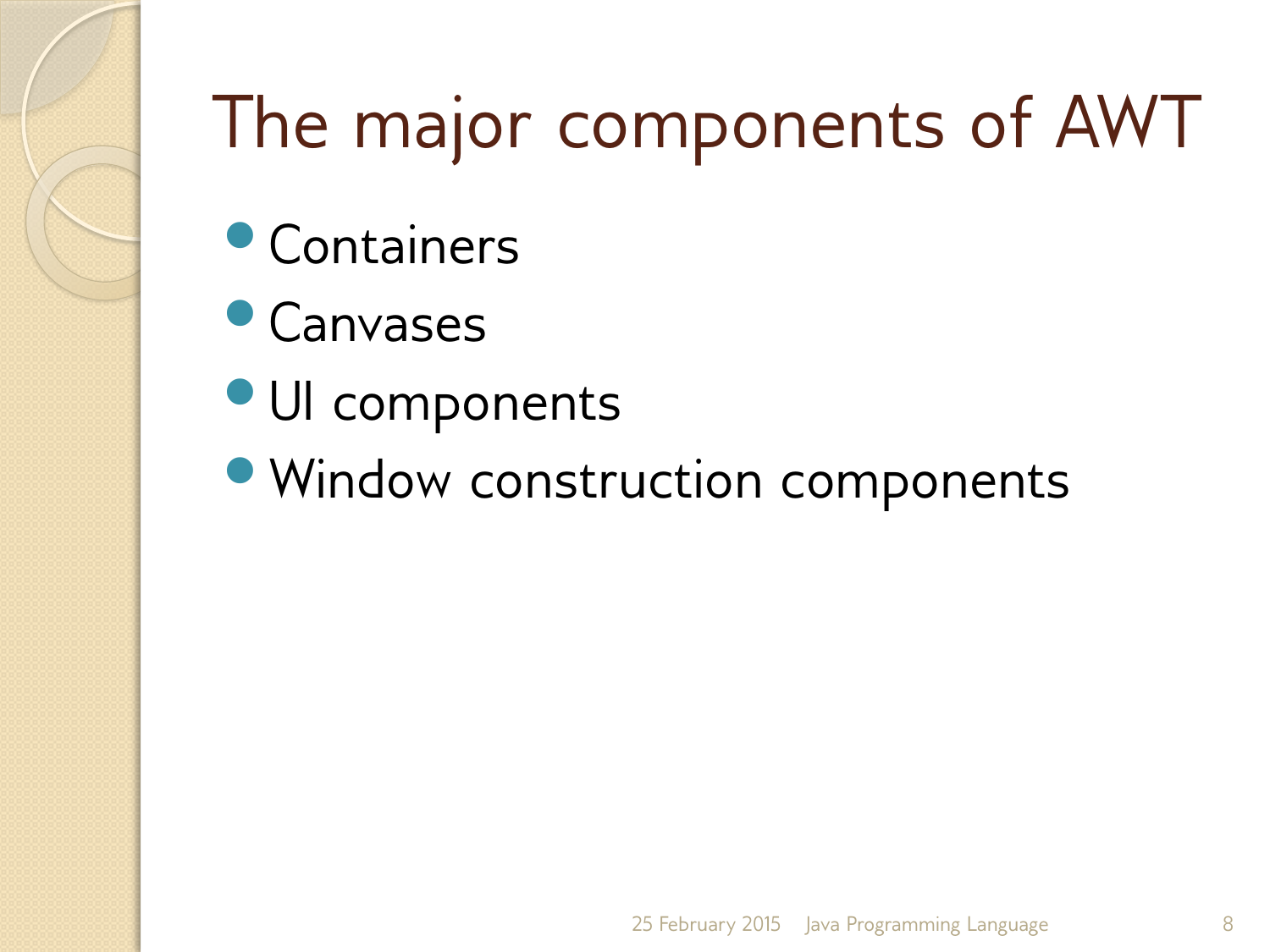

# The major components of AWT
Containers
Canvases
UI components
Window construction components
25 February 2015
Java Programming Language
8